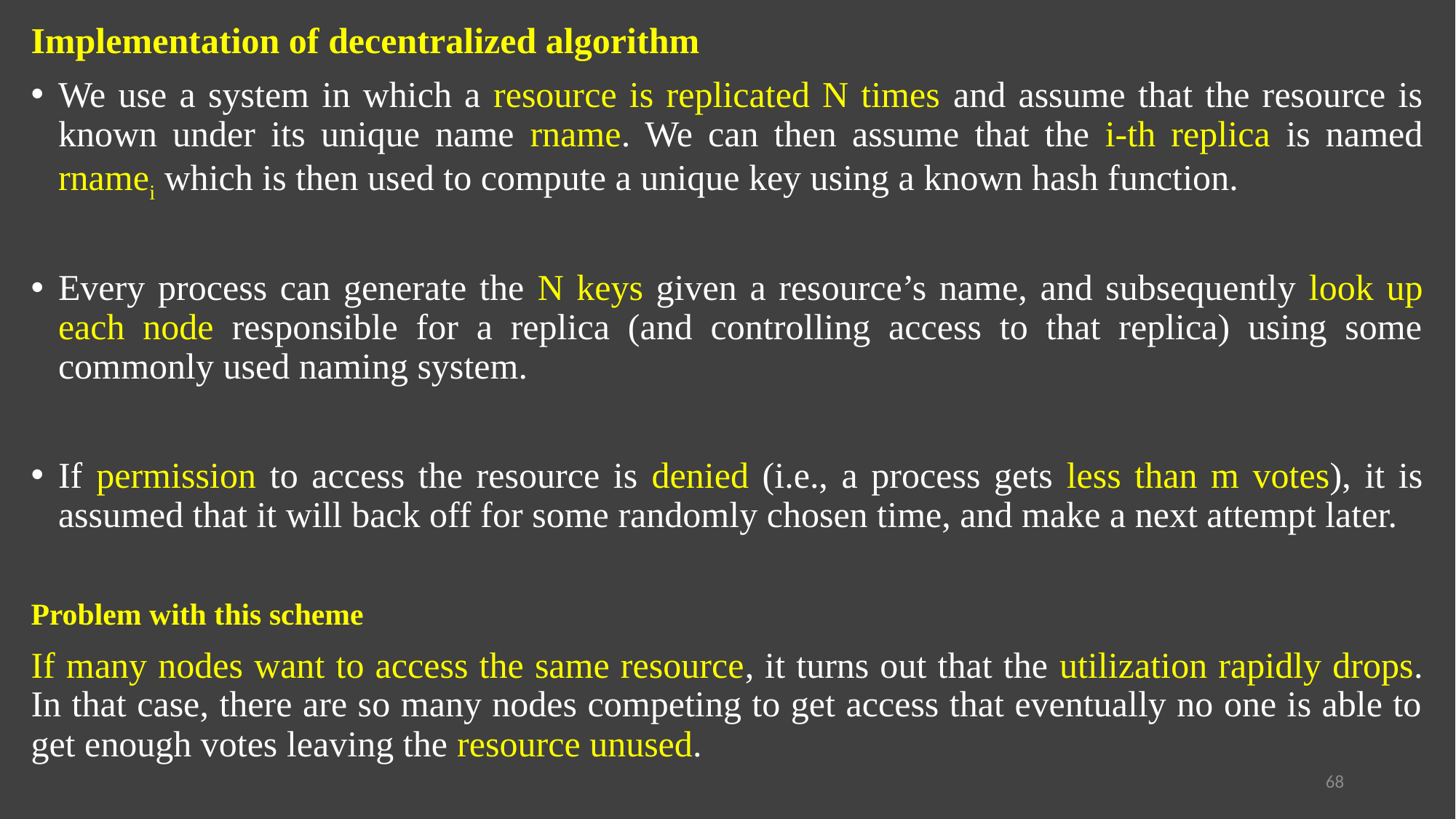

Implementation of decentralized algorithm
We use a system in which a resource is replicated N times and assume that the resource is known under its unique name rname. We can then assume that the i-th replica is named rnamei which is then used to compute a unique key using a known hash function.

Every process can generate the N keys given a resource’s name, and subsequently look up each node responsible for a replica (and controlling access to that replica) using some commonly used naming system.

If permission to access the resource is denied (i.e., a process gets less than m votes), it is assumed that it will back off for some randomly chosen time, and make a next attempt later.

Problem with this scheme
If many nodes want to access the same resource, it turns out that the utilization rapidly drops. In that case, there are so many nodes competing to get access that eventually no one is able to get enough votes leaving the resource unused.

68